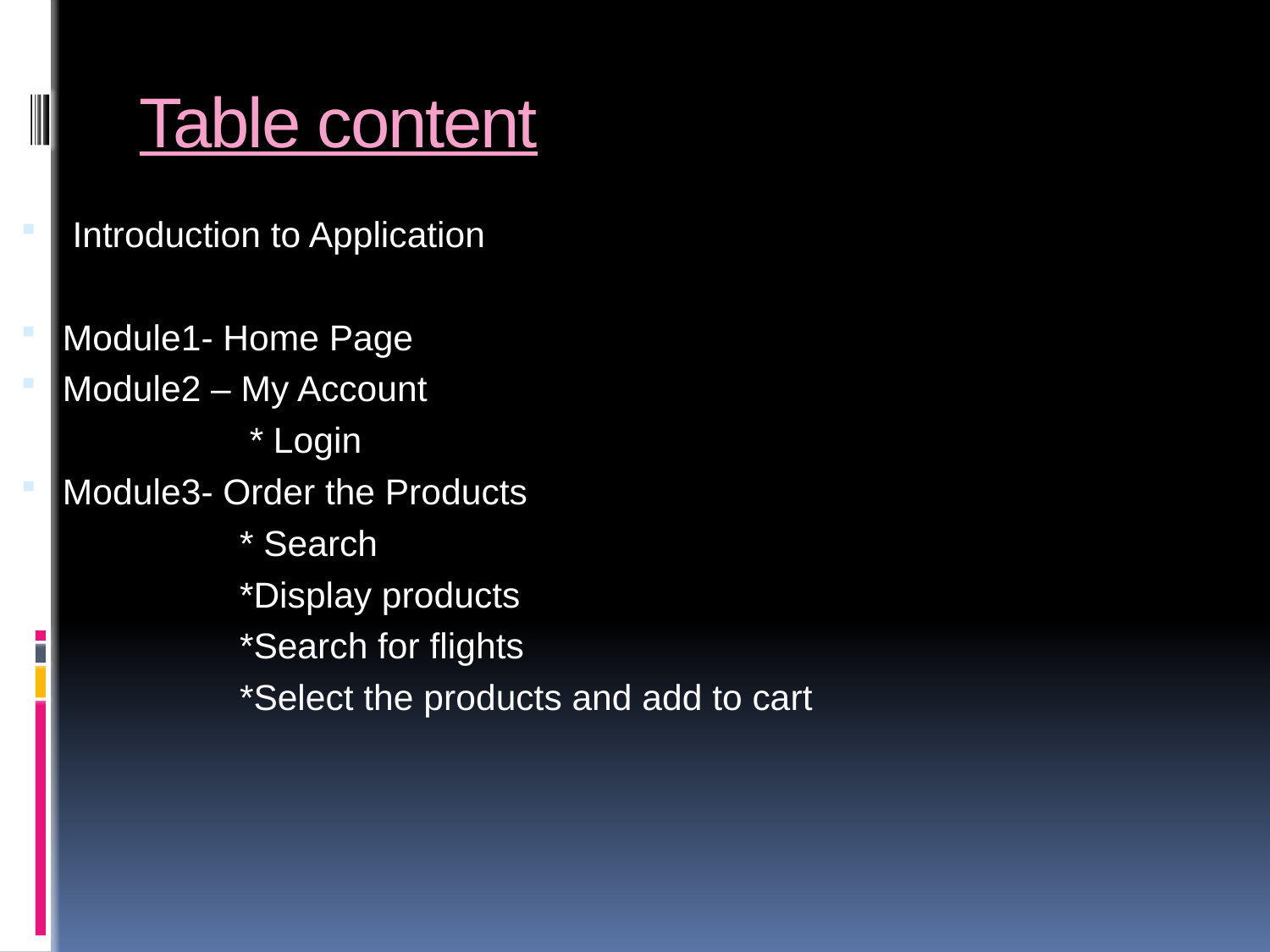

# Table content
 Introduction to Application

Module1- Home Page
Module2 – My Account
                       * Login
Module3- Order the Products
                      * Search
                      *Display products
                      *Search for flights
                      *Select the products and add to cart